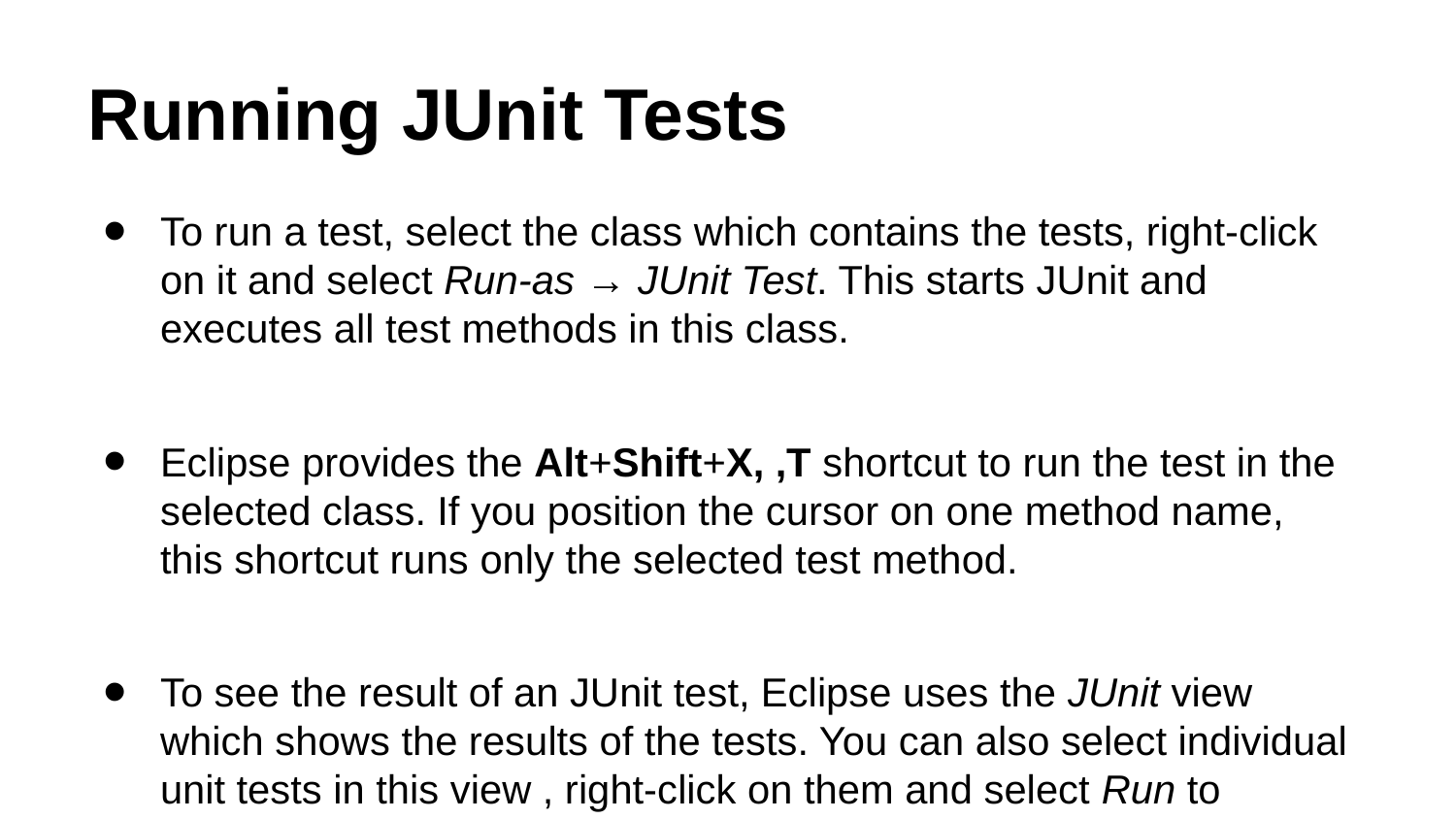

# Running JUnit Tests
To run a test, select the class which contains the tests, right-click on it and select Run-as → JUnit Test. This starts JUnit and executes all test methods in this class.

Eclipse provides the Alt+Shift+X, ,T shortcut to run the test in the selected class. If you position the cursor on one method name, this shortcut runs only the selected test method.

To see the result of an JUnit test, Eclipse uses the JUnit view which shows the results of the tests. You can also select individual unit tests in this view , right-click on them and select Run to execute them again.